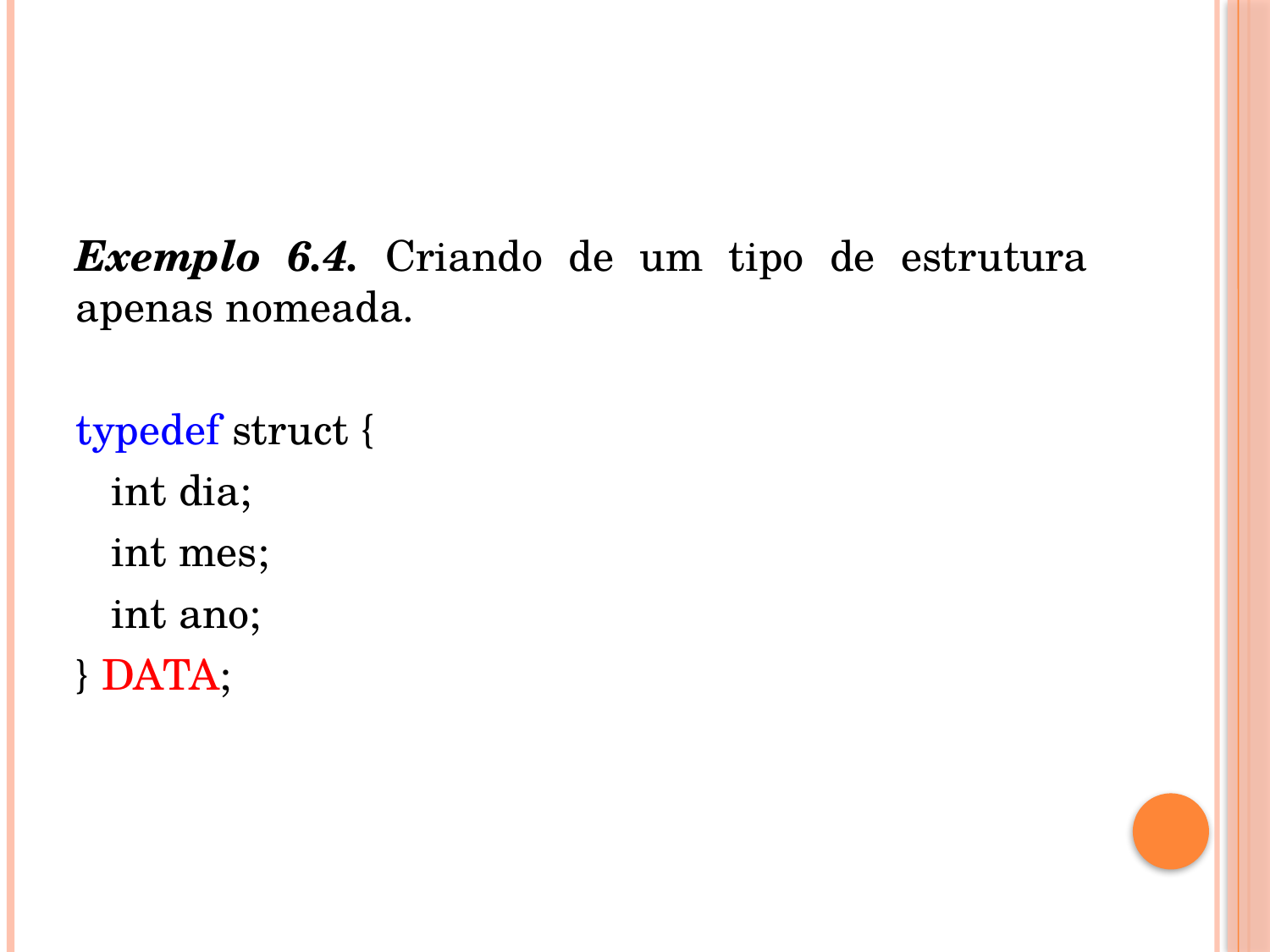

#
Exemplo 6.4. Criando de um tipo de estrutura apenas nomeada.

typedef struct {
   int dia;
   int mes;
   int ano;
} DATA;